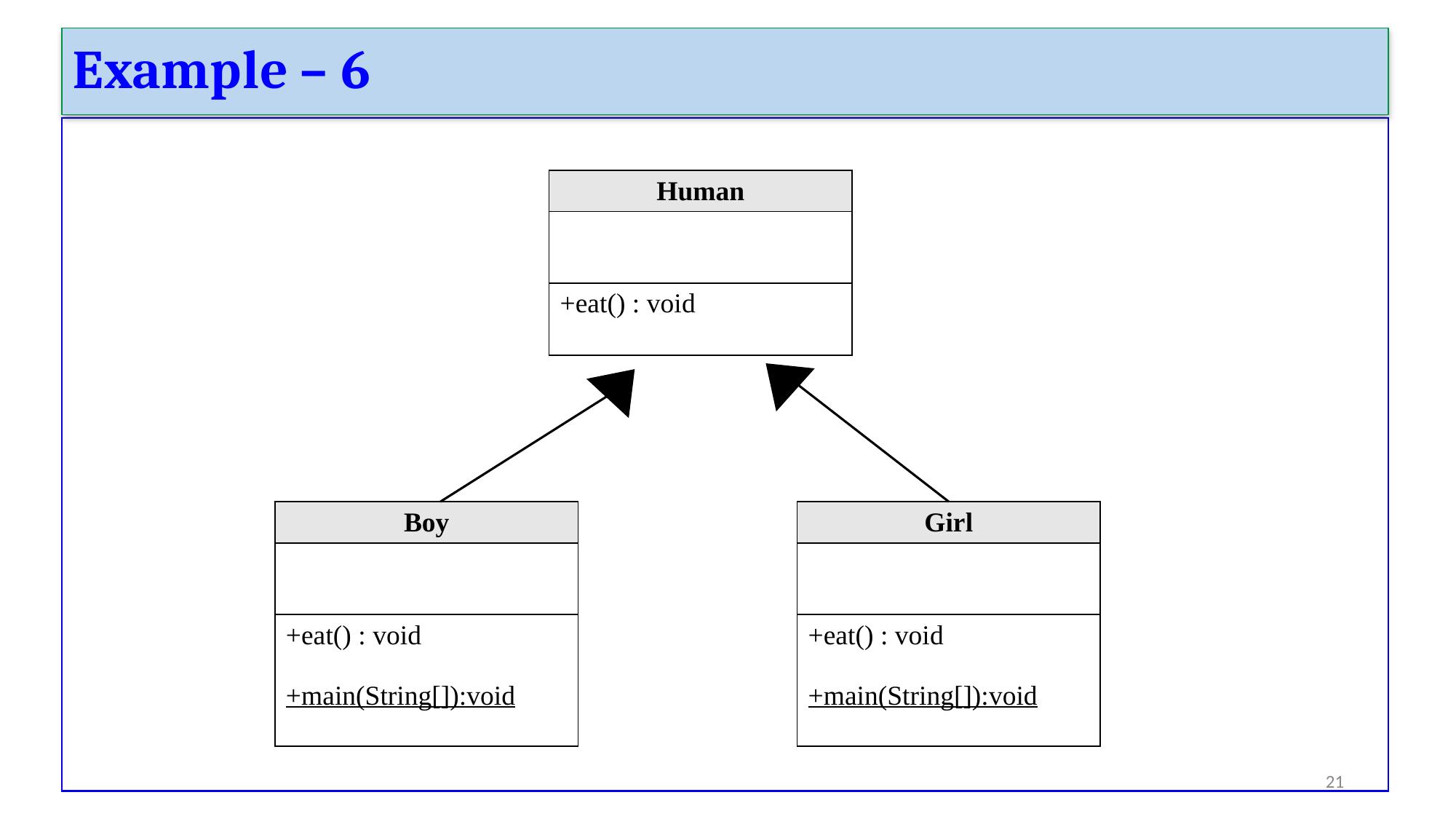

Example – 6

| Human |
| --- |
|  |
| +eat() : void |

| Boy |
| --- |
|  |
| +eat() : void +main(String[]):void |
| Girl |
| --- |
|  |
| +eat() : void +main(String[]):void |
21